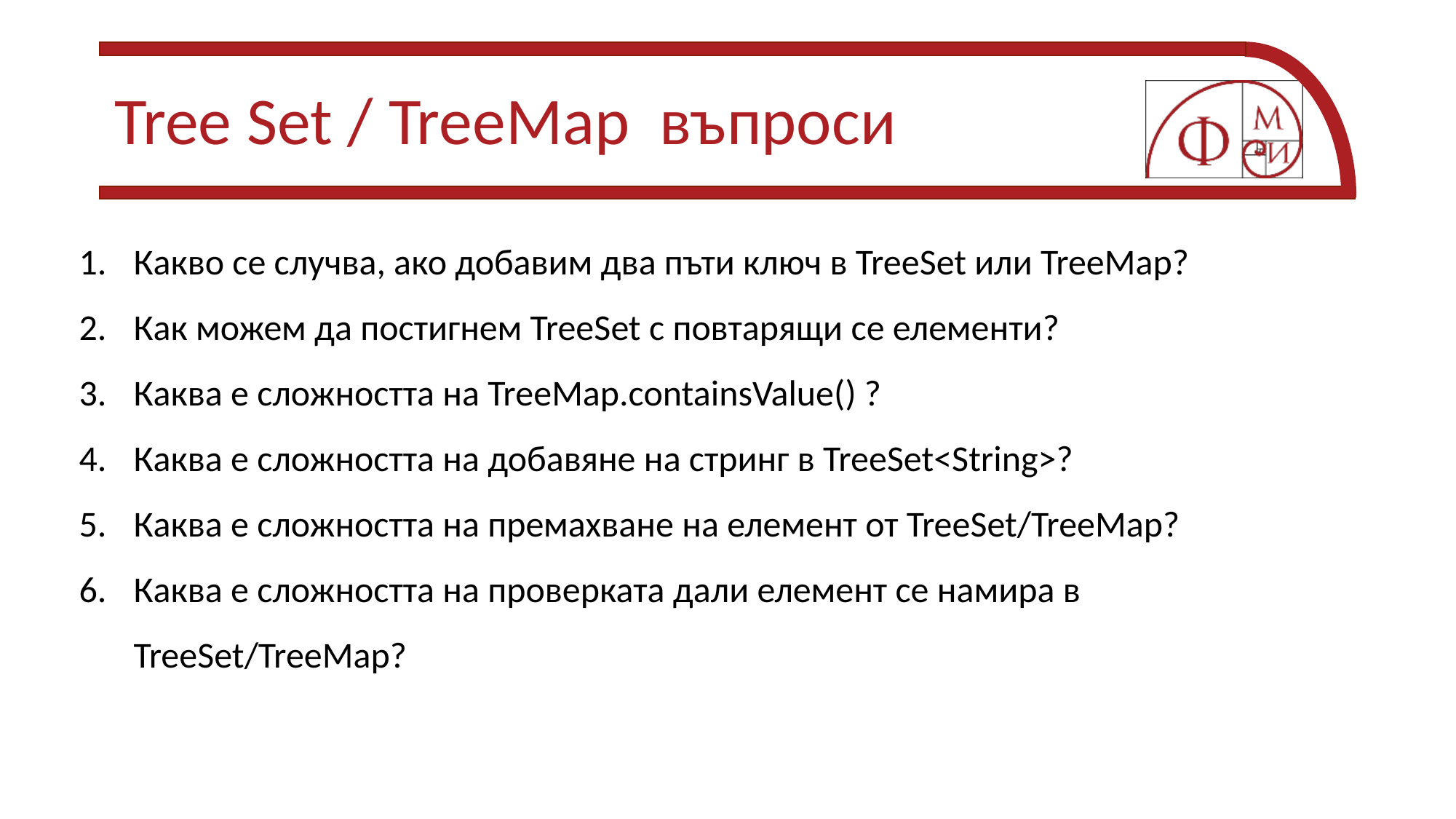

# Tree Set / TreeMap  въпроси
Какво се случва, ако добавим два пъти ключ в TreeSet или TreeMap?
Как можем да постигнем TreeSet с повтарящи се елементи?
Каква е сложността на TreeMap.containsValue() ?
Каква е сложността на добавяне на стринг в TreeSet<String>?
Каква е сложността на премахване на елемент от TreeSet/TreeMap?
Каква е сложността на проверката дали елемент се намира в TreeSet/TreeMap?